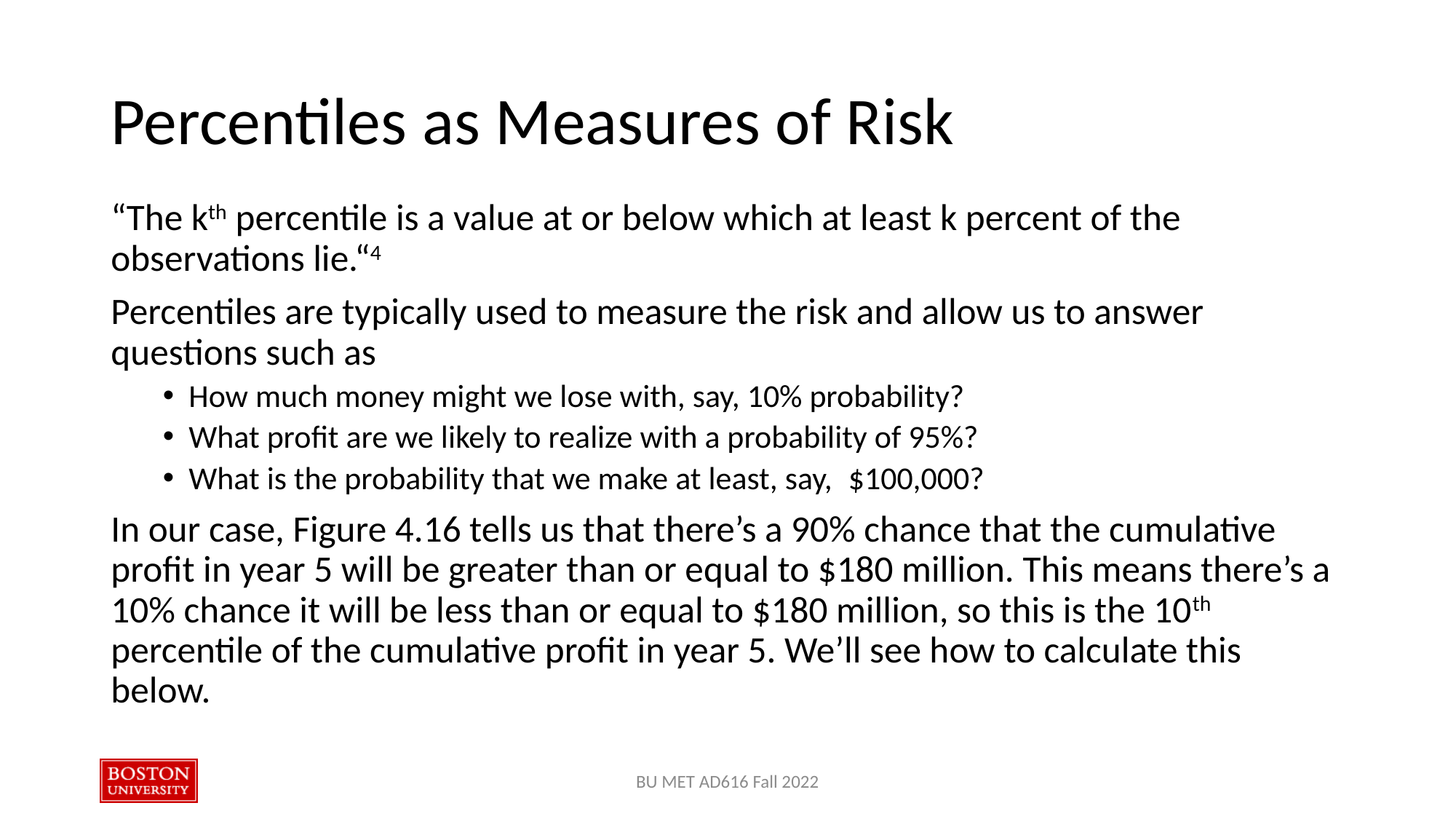

# Percentiles as Measures of Risk
“The kth percentile is a value at or below which at least k percent of the observations lie.“4
Percentiles are typically used to measure the risk and allow us to answer questions such as
How much money might we lose with, say, 10% probability?
What profit are we likely to realize with a probability of 95%?
What is the probability that we make at least, say,  $100,000?
In our case, Figure 4.16 tells us that there’s a 90% chance that the cumulative profit in year 5 will be greater than or equal to $180 million. This means there’s a 10% chance it will be less than or equal to $180 million, so this is the 10th percentile of the cumulative profit in year 5. We’ll see how to calculate this below.

BU MET AD616 Fall 2022